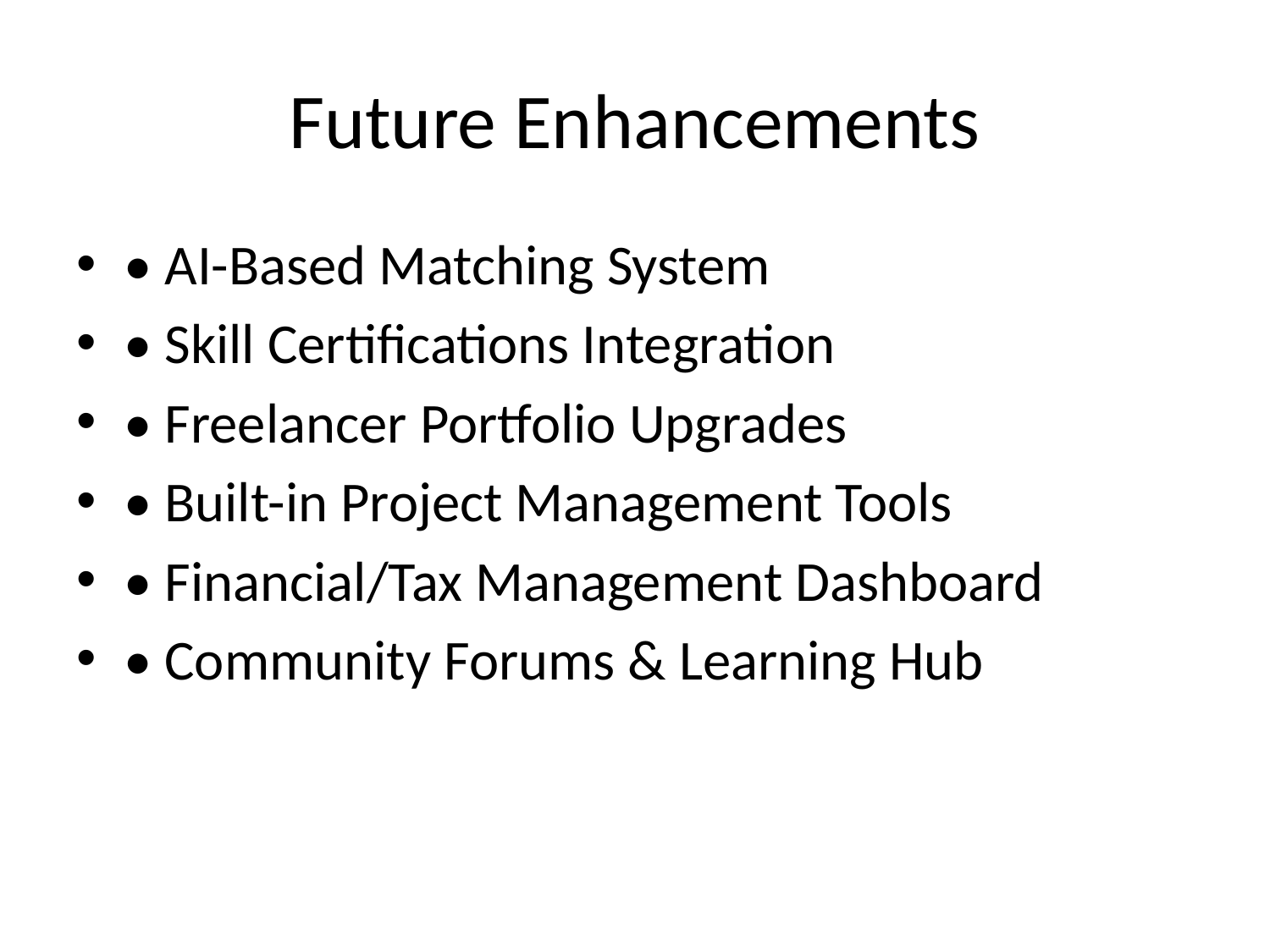

# Future Enhancements
• AI-Based Matching System
• Skill Certifications Integration
• Freelancer Portfolio Upgrades
• Built-in Project Management Tools
• Financial/Tax Management Dashboard
• Community Forums & Learning Hub